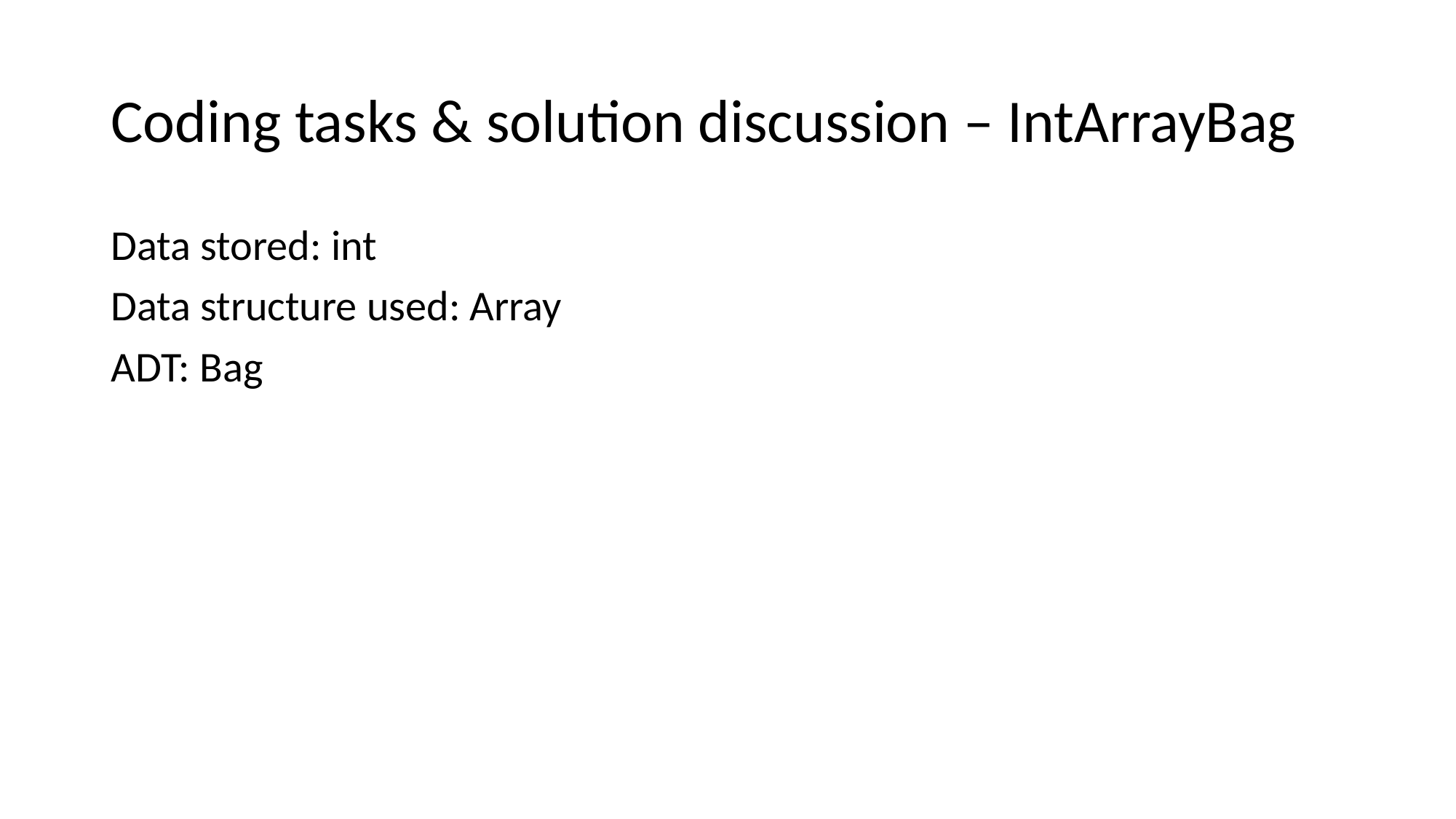

# Coding tasks & solution discussion – IntArrayBag
Data stored: int
Data structure used: Array
ADT: Bag